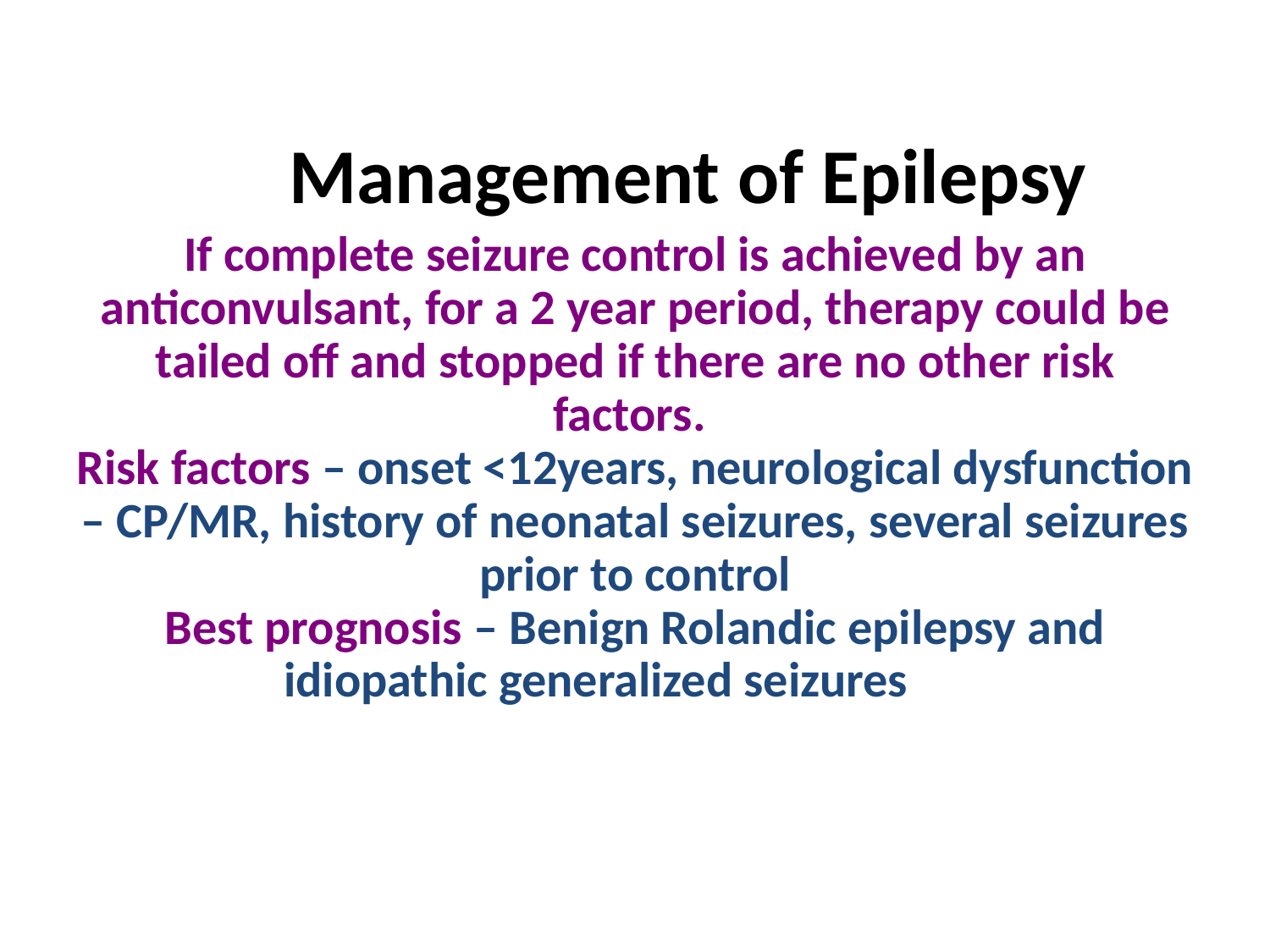

Management of Epilepsy
If complete seizure control is achieved by an anticonvulsant, for a 2 year period, therapy could be tailed off and stopped if there are no other risk factors.
Risk factors – onset <12years, neurological dysfunction – CP/MR, history of neonatal seizures, several seizures prior to control
Best prognosis – Benign Rolandic epilepsy and idiopathic generalized seizures